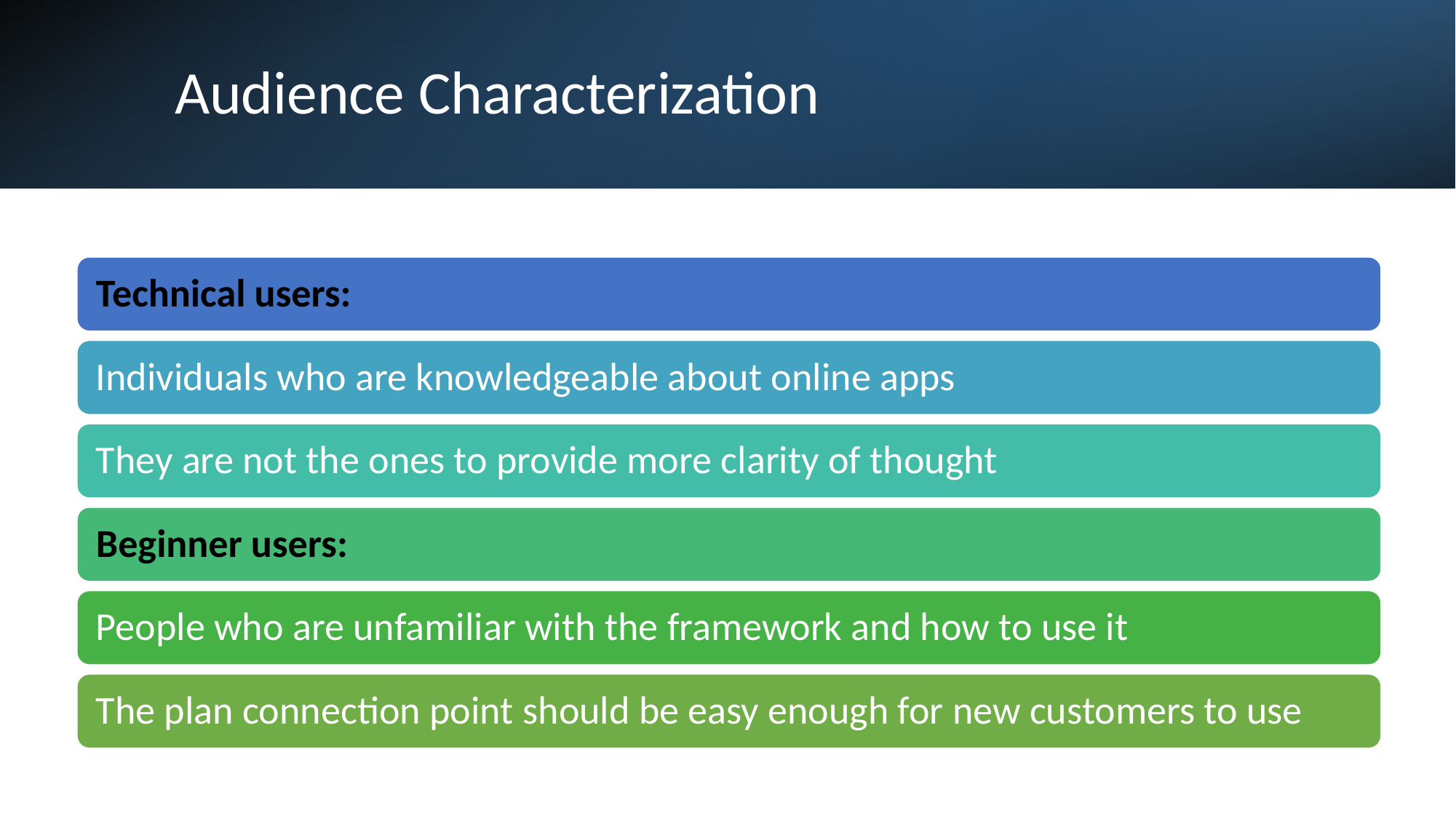

# Audience Characterization
Technical users:
Individuals who are knowledgeable about online apps
They are not the ones to provide more clarity of thought
Beginner users:
People who are unfamiliar with the framework and how to use it
The plan connection point should be easy enough for new customers to use